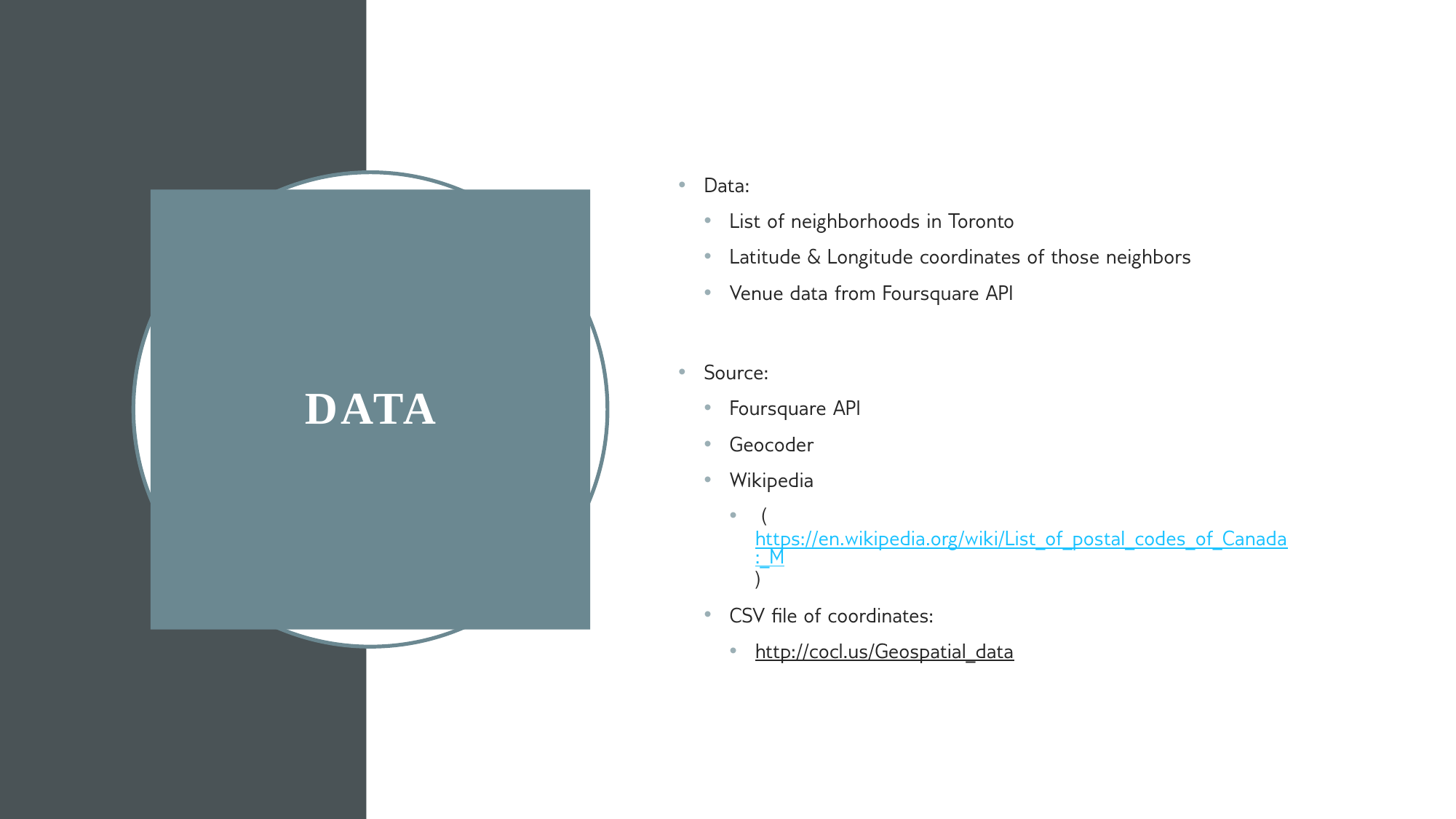

Data:
List of neighborhoods in Toronto
Latitude & Longitude coordinates of those neighbors
Venue data from Foursquare API

Source:
Foursquare API
Geocoder
Wikipedia
 (https://en.wikipedia.org/wiki/List_of_postal_codes_of_Canada:_M)
CSV file of coordinates:
http://cocl.us/Geospatial_data

# Data